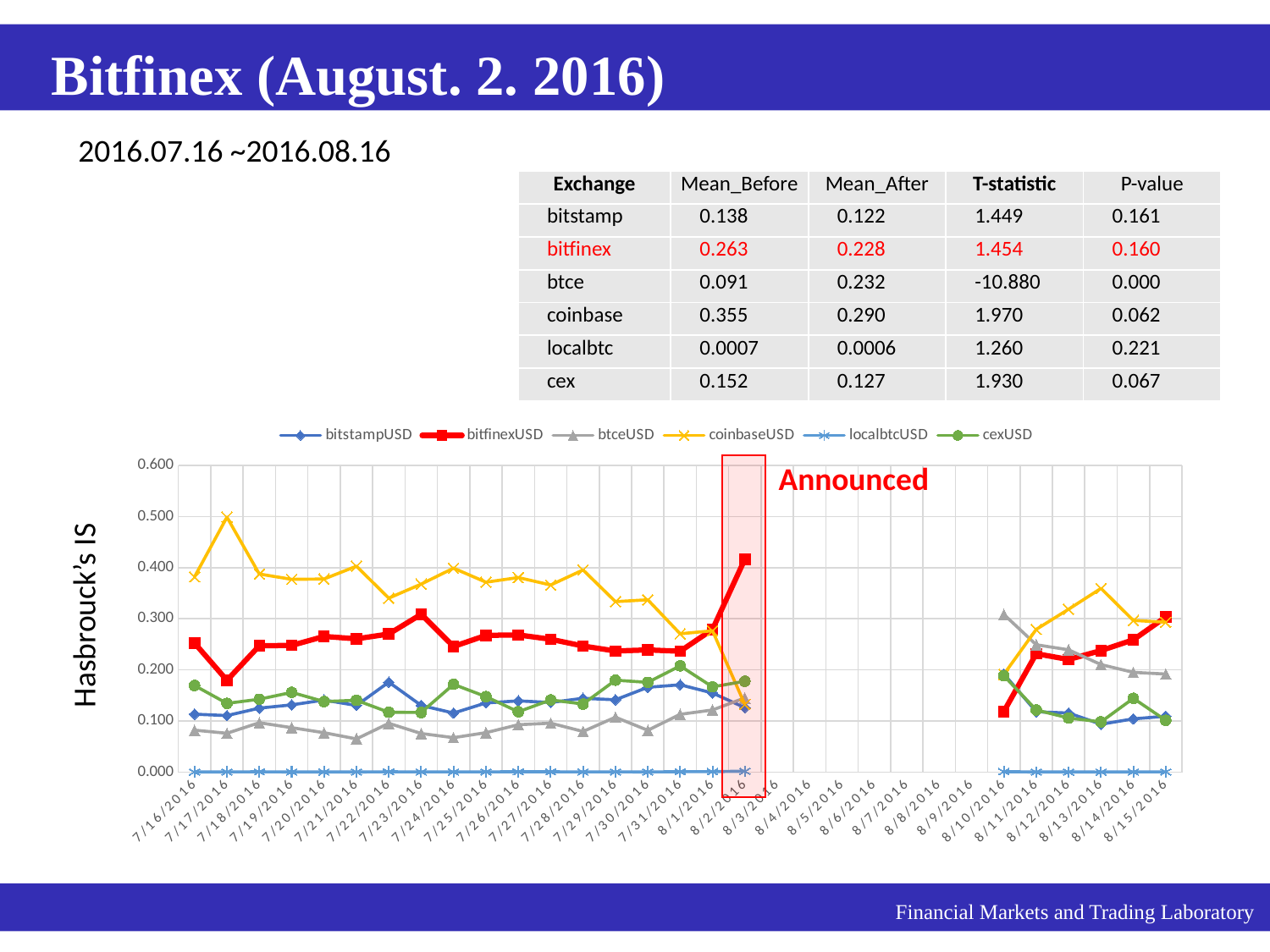

Bitfinex (August. 2. 2016)
2016.07.16 ~2016.08.16
| Exchange | Mean\_Before | Mean\_After | T-statistic | P-value |
| --- | --- | --- | --- | --- |
| bitstamp | 0.138 | 0.122 | 1.449 | 0.161 |
| bitfinex | 0.263 | 0.228 | 1.454 | 0.160 |
| btce | 0.091 | 0.232 | -10.880 | 0.000 |
| coinbase | 0.355 | 0.290 | 1.970 | 0.062 |
| localbtc | 0.0007 | 0.0006 | 1.260 | 0.221 |
| cex | 0.152 | 0.127 | 1.930 | 0.067 |

### Chart

| Category | bitstampUSD | bitfinexUSD | btceUSD | coinbaseUSD | localbtcUSD | cexUSD |
|---|---|---|---|---|---|---|
| 42567 | 0.1134435 | 0.2524025 | 0.0821746 | 0.3820025 | 0.0005546 | 0.1694222 |
| 42568 | 0.1106881 | 0.1794984 | 0.0761218 | 0.4985233 | 0.0006301 | 0.1345383 |
| 42569 | 0.1252741 | 0.2470981 | 0.0967033 | 0.3874392 | 0.0008349 | 0.1426503 |
| 42570 | 0.1315569 | 0.2478145 | 0.0870555 | 0.3769696 | 0.0005842 | 0.1560192 |
| 42571 | 0.1410387 | 0.2653976 | 0.0771874 | 0.3776689 | 0.0005756 | 0.1381317 |
| 42572 | 0.1304292 | 0.2607077 | 0.0650726 | 0.4027215 | 0.0005312 | 0.1405377 |
| 42573 | 0.1760016 | 0.2701814 | 0.0955737 | 0.340287 | 0.000854 | 0.1171023 |
| 42574 | 0.1305612 | 0.3087218 | 0.0755942 | 0.3677676 | 0.0006362 | 0.116719 |
| 42575 | 0.1155403 | 0.2456126 | 0.0675757 | 0.3988438 | 0.0006511 | 0.1717765 |
| 42576 | 0.1353955 | 0.2674315 | 0.0773163 | 0.3714322 | 0.0007517 | 0.1476727 |
| 42577 | 0.1393594 | 0.2683194 | 0.0928019 | 0.3805494 | 0.0008193 | 0.1181506 |
| 42578 | 0.1363269 | 0.2597737 | 0.0958707 | 0.3659935 | 0.000808 | 0.1412273 |
| 42579 | 0.1444813 | 0.2466661 | 0.0796244 | 0.3953664 | 0.0006478 | 0.133214 |
| 42580 | 0.1415737 | 0.2368921 | 0.1074968 | 0.3334593 | 0.0007448 | 0.1798333 |
| 42581 | 0.1659218 | 0.2389838 | 0.081874 | 0.337019 | 0.0005813 | 0.17562 |
| 42582 | 0.1708919 | 0.2363956 | 0.1131632 | 0.2707026 | 0.0010622 | 0.2077845 |
| 42583 | 0.1548641 | 0.2791244 | 0.1216122 | 0.2765537 | 0.0011056 | 0.16674 |
| 42584 | 0.1261817 | 0.4163798 | 0.1452002 | 0.1324733 | 0.0020048 | 0.1777602 |
| 42585 | None | None | None | None | None | None |
| 42586 | None | None | None | None | None | None |
| 42587 | None | None | None | None | None | None |
| 42588 | None | None | None | None | None | None |
| 42589 | None | None | None | None | None | None |
| 42590 | None | None | None | None | None | None |
| 42591 | None | None | None | None | None | None |
| 42592 | 0.1920077 | 0.1186008 | 0.3084159 | 0.1912167 | 0.0011183 | 0.1886406 |
| 42593 | 0.1180943 | 0.231591 | 0.2490473 | 0.2792086 | 0.0004748 | 0.121584 |
| 42594 | 0.1157031 | 0.2202367 | 0.2391706 | 0.3185777 | 0.0004268 | 0.1058851 |
| 42595 | 0.0938472 | 0.2377459 | 0.2103147 | 0.3593219 | 0.000356 | 0.0984143 |
| 42596 | 0.1042832 | 0.2587659 | 0.1952144 | 0.2967594 | 0.0005931 | 0.144384 |
| 42597 | 0.1094241 | 0.3034893 | 0.1917986 | 0.2932089 | 0.0006521 | 0.101427 |
Announced
Hasbrouck’s IS

Financial Markets and Trading Laboratory